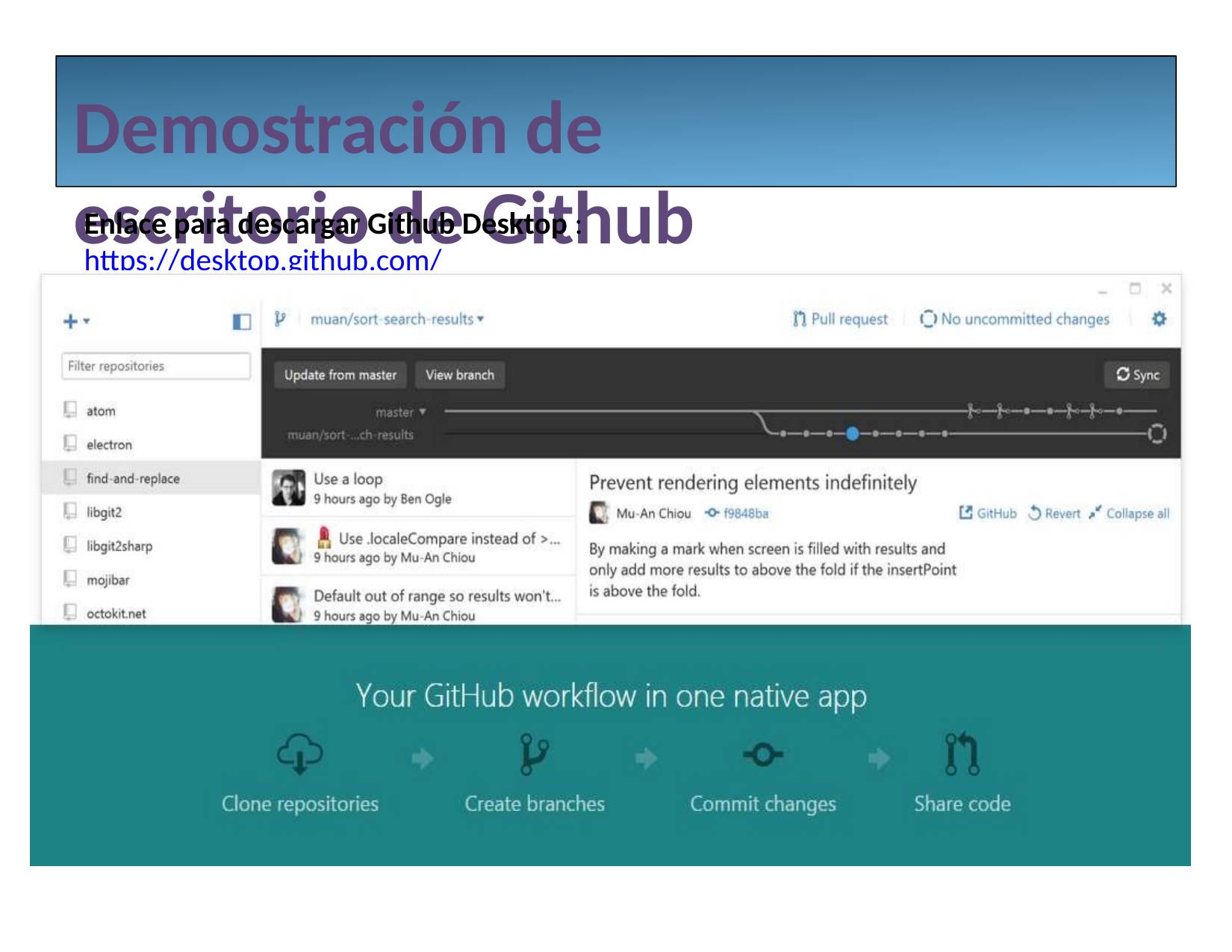

Demostración de escritorio de Github
Enlace para descargar Github Desktop : https://desktop.github.com/